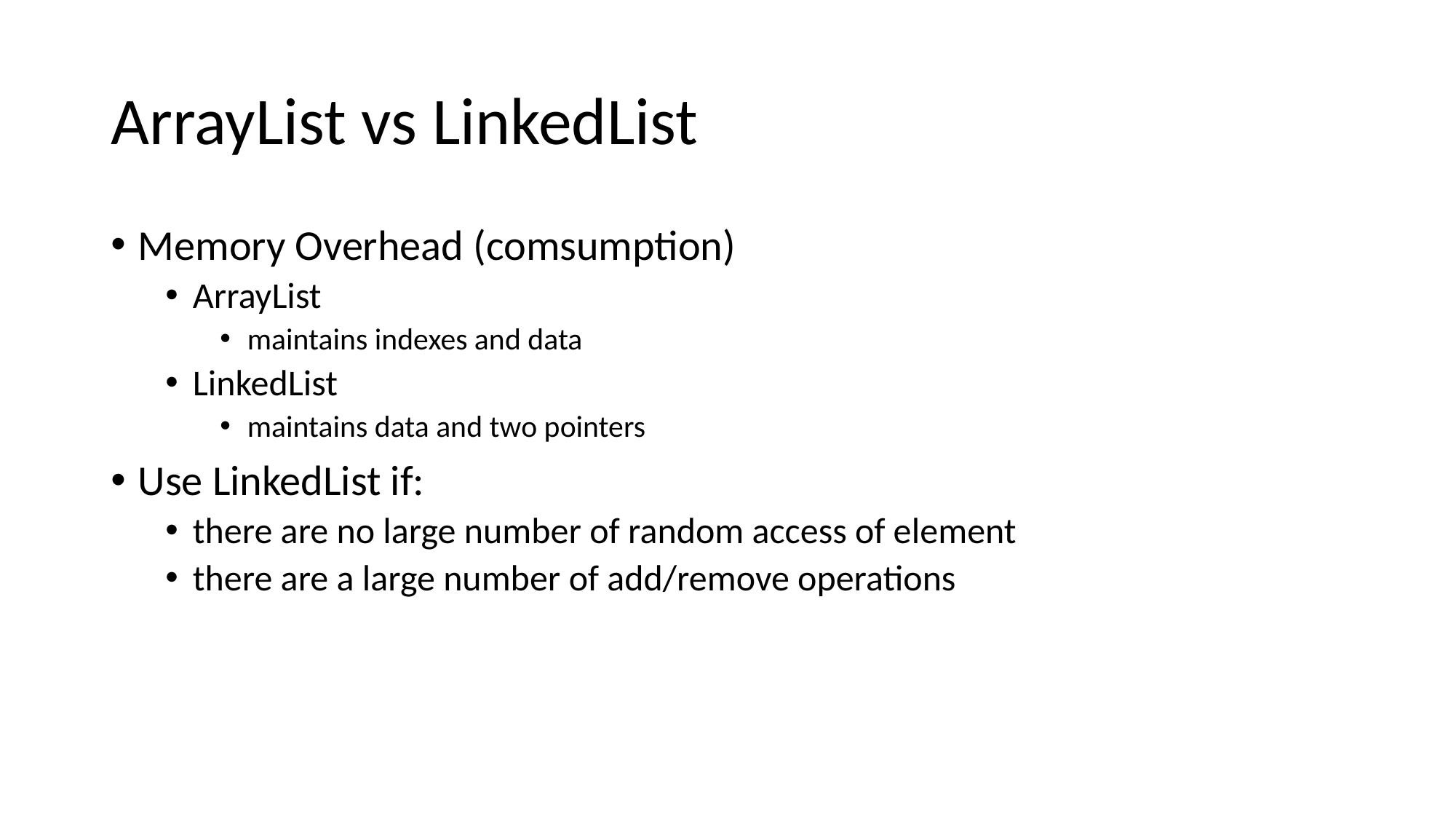

# ArrayList vs LinkedList
Memory Overhead (comsumption)
ArrayList
maintains indexes and data
LinkedList
maintains data and two pointers
Use LinkedList if:
there are no large number of random access of element
there are a large number of add/remove operations